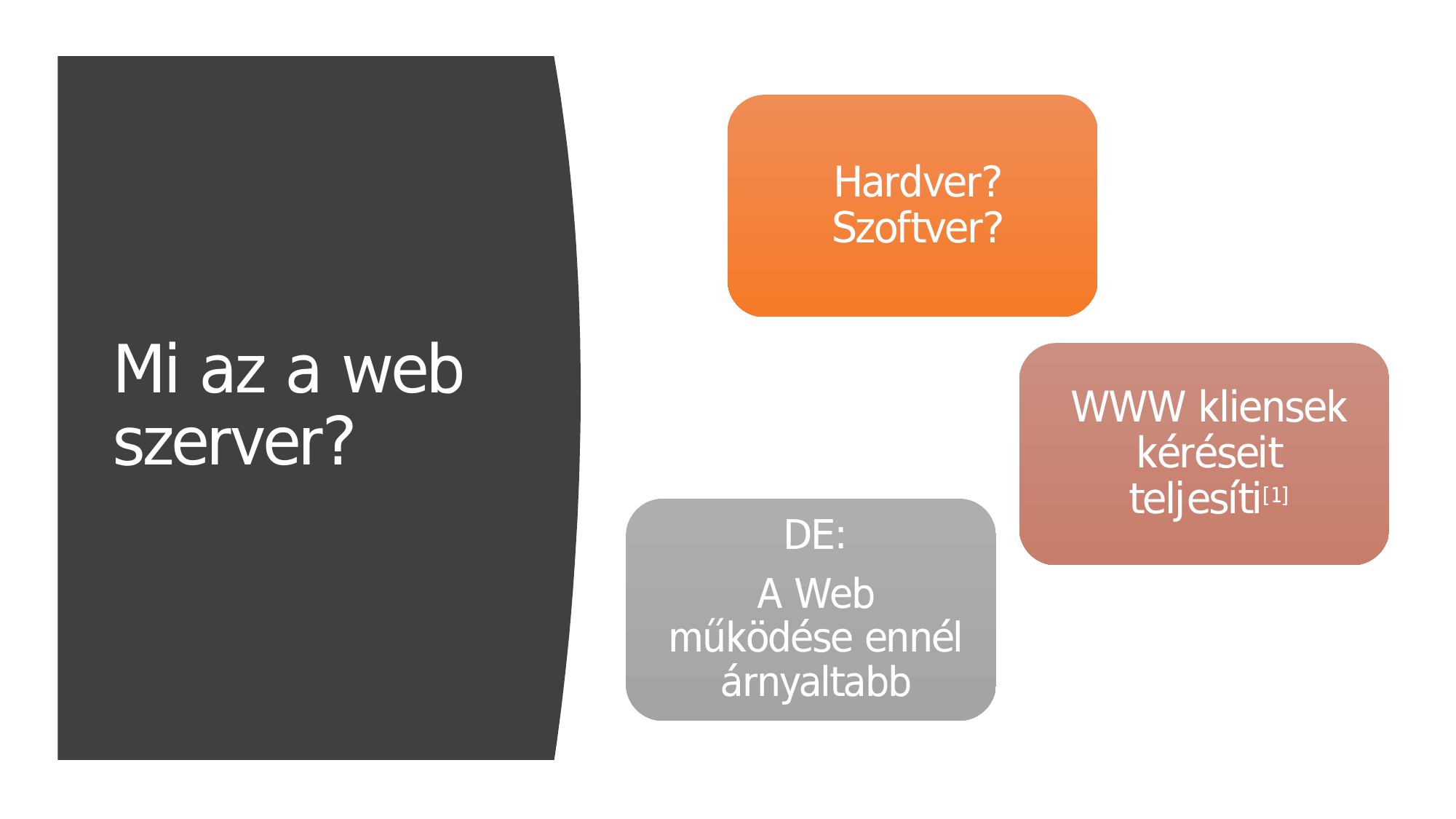

Hardver? Szoftver?
WWW kliensek kéréseit teljesíti[1]
DE:
A Web működése ennél árnyaltabb

# Mi az a web szerver?